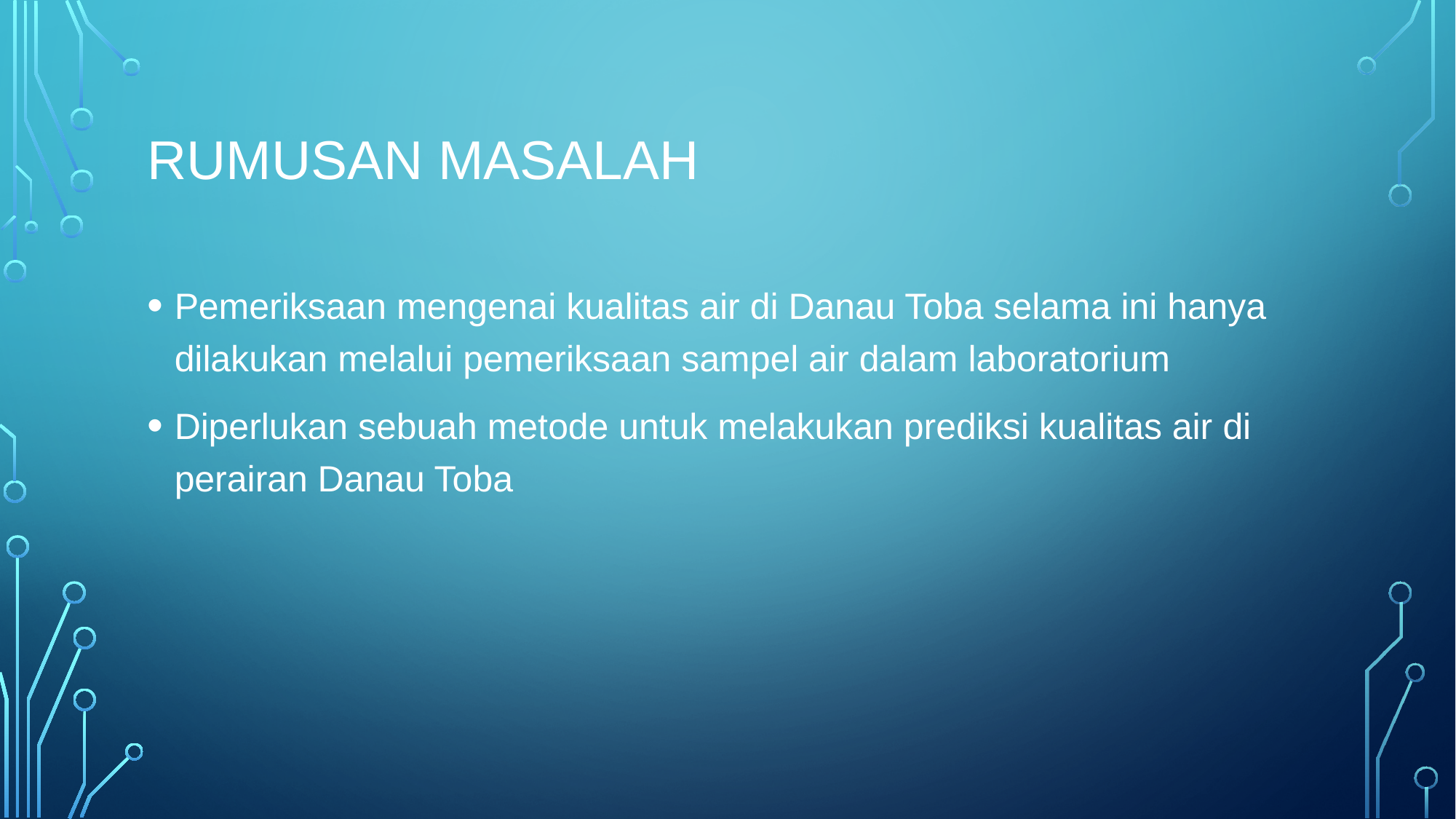

# Rumusan Masalah
Pemeriksaan mengenai kualitas air di Danau Toba selama ini hanya dilakukan melalui pemeriksaan sampel air dalam laboratorium
Diperlukan sebuah metode untuk melakukan prediksi kualitas air di perairan Danau Toba